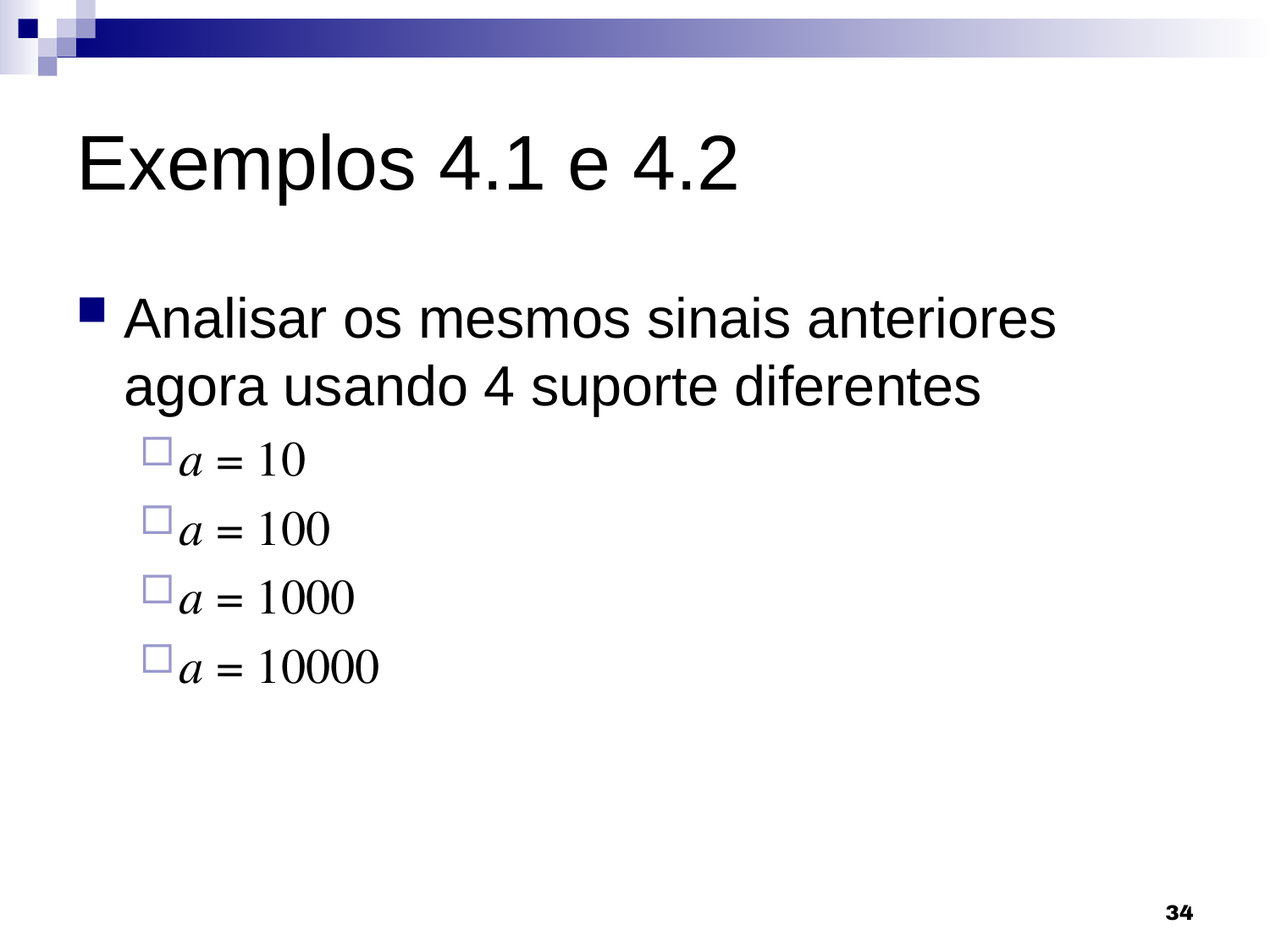

# Exemplos 4.1 e 4.2
Analisar os mesmos sinais anteriores agora usando 4 suporte diferentes
a = 10
a = 100
a = 1000
a = 10000

34